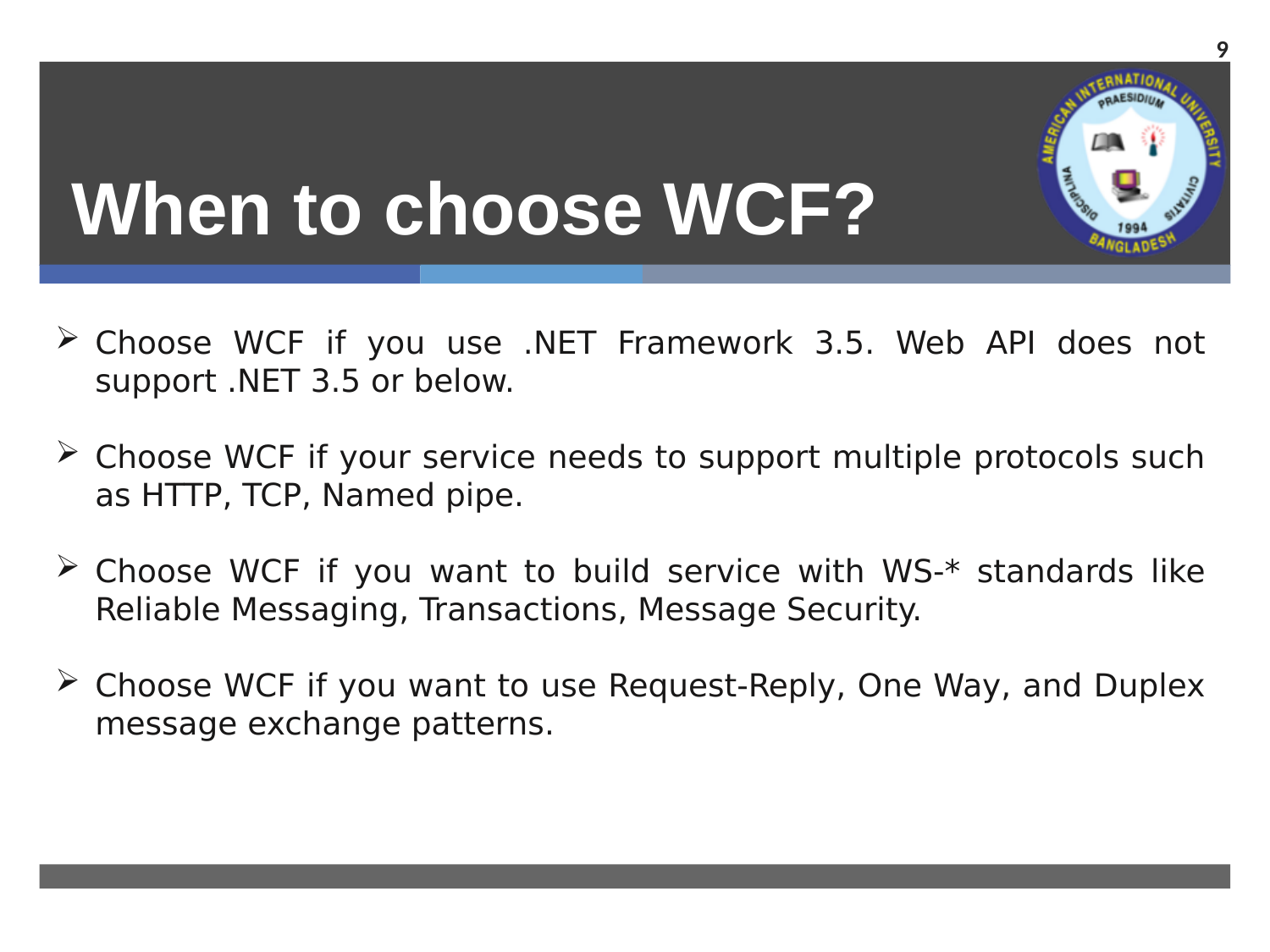

9
# When to choose WCF?
Choose WCF if you use .NET Framework 3.5. Web API does not support .NET 3.5 or below.

Choose WCF if your service needs to support multiple protocols such as HTTP, TCP, Named pipe.

Choose WCF if you want to build service with WS-* standards like Reliable Messaging, Transactions, Message Security.

Choose WCF if you want to use Request-Reply, One Way, and Duplex message exchange patterns.